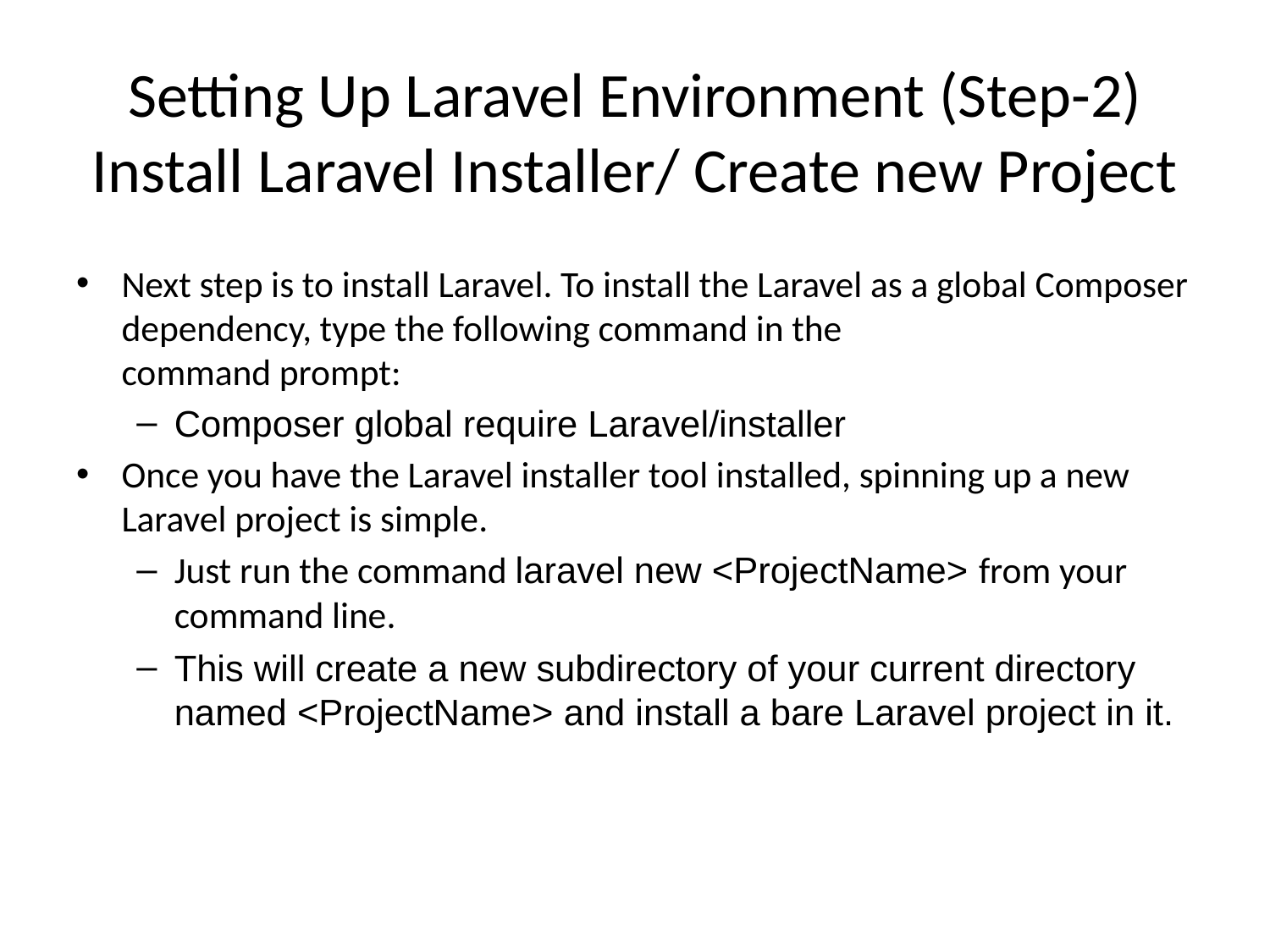

# Setting Up Laravel Environment (Step-2) Install Laravel Installer/ Create new Project
Next step is to install Laravel. To install the Laravel as a global Composer dependency, type the following command in the
command prompt:
Composer global require Laravel/installer
Once you have the Laravel installer tool installed, spinning up a new Laravel project is simple.
Just run the command laravel new <ProjectName> from your command line.
This will create a new subdirectory of your current directory named <ProjectName> and install a bare Laravel project in it.